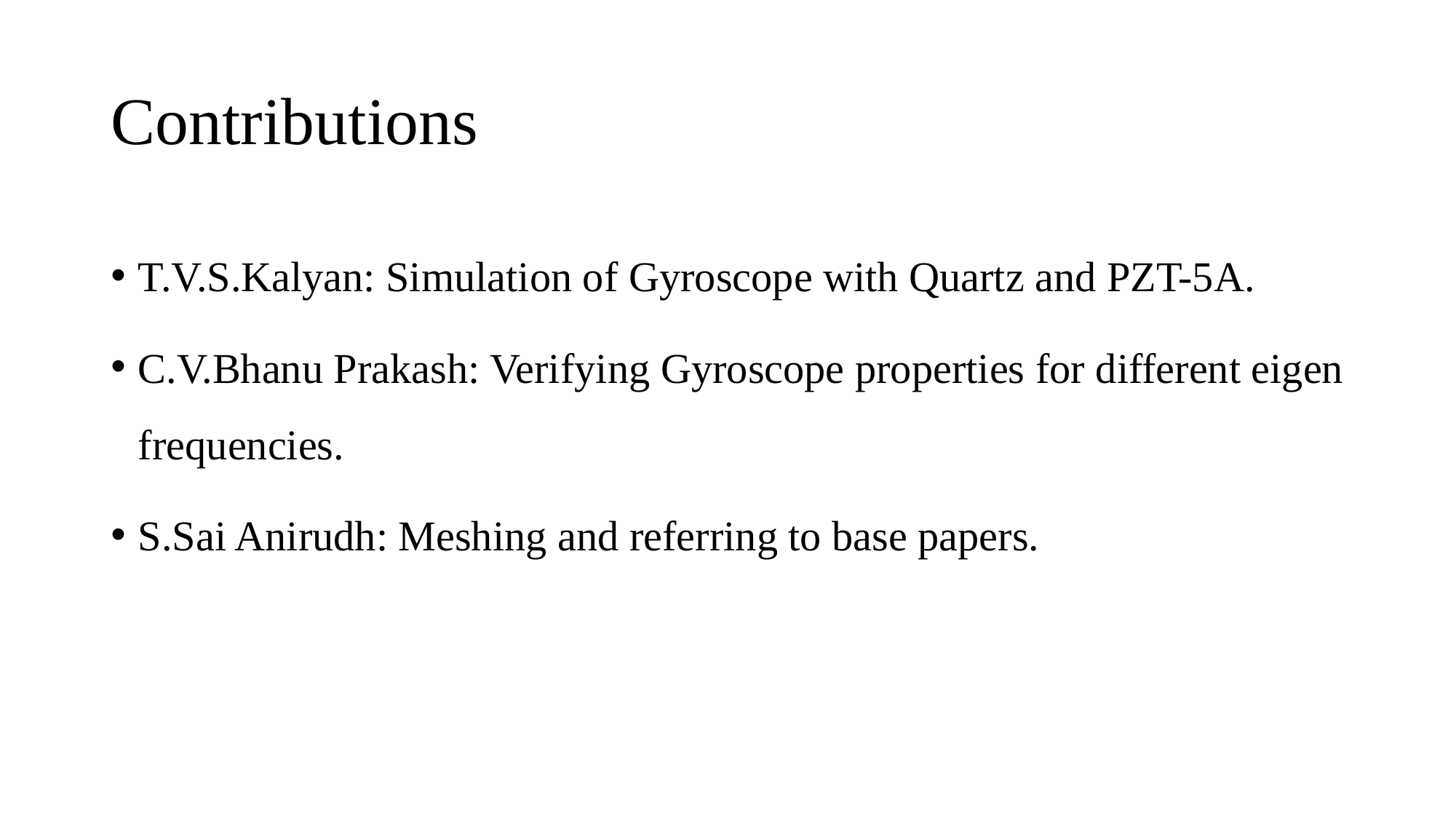

# Contributions
T.V.S.Kalyan: Simulation of Gyroscope with Quartz and PZT-5A.
C.V.Bhanu Prakash: Verifying Gyroscope properties for different eigen frequencies.
S.Sai Anirudh: Meshing and referring to base papers.